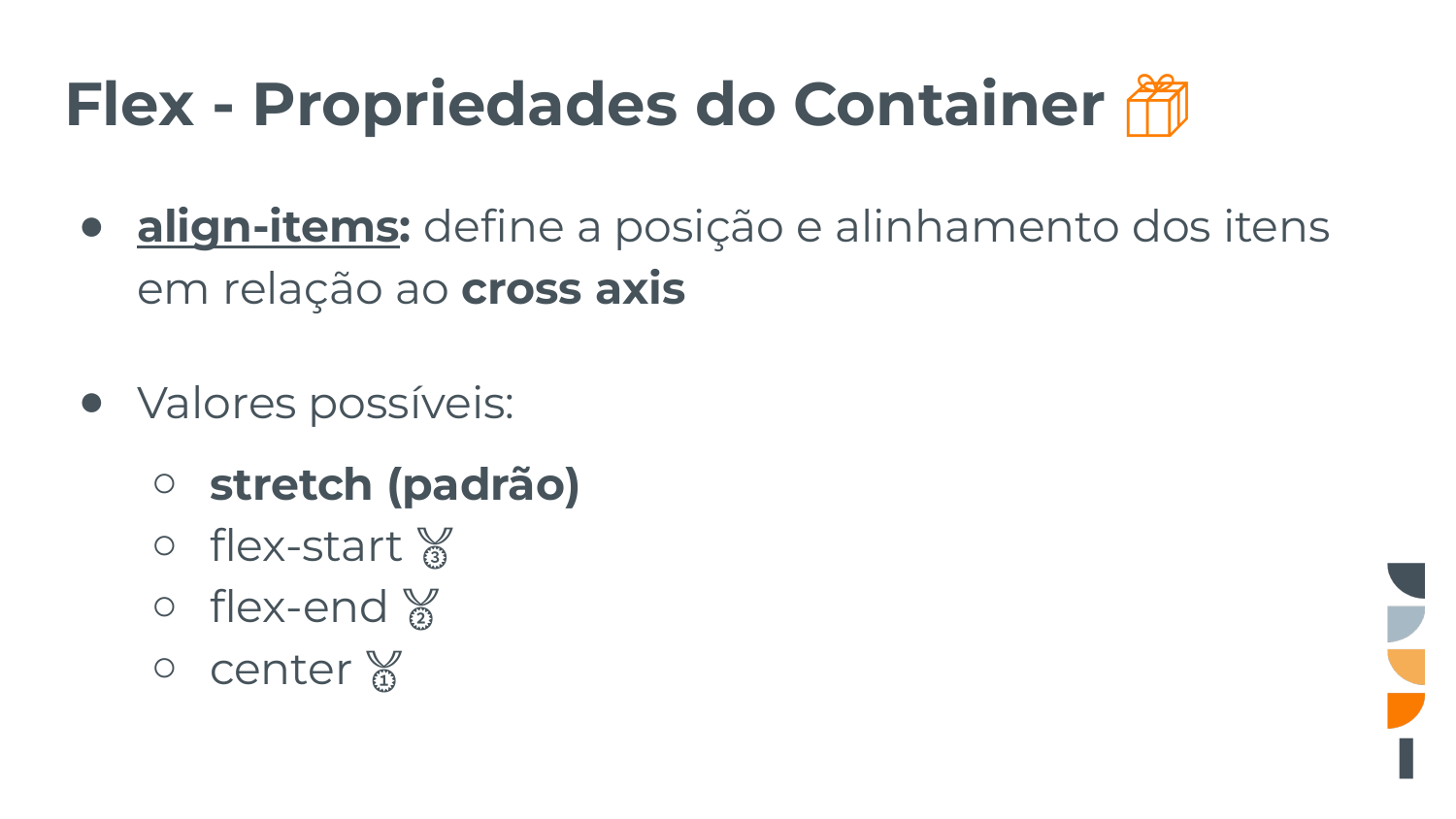

# Flex - Propriedades do Container 📦
align-items: define a posição e alinhamento dos itens em relação ao cross axis
Valores possíveis:
stretch (padrão)
flex-start 🥉
flex-end 🥈
center 🥇